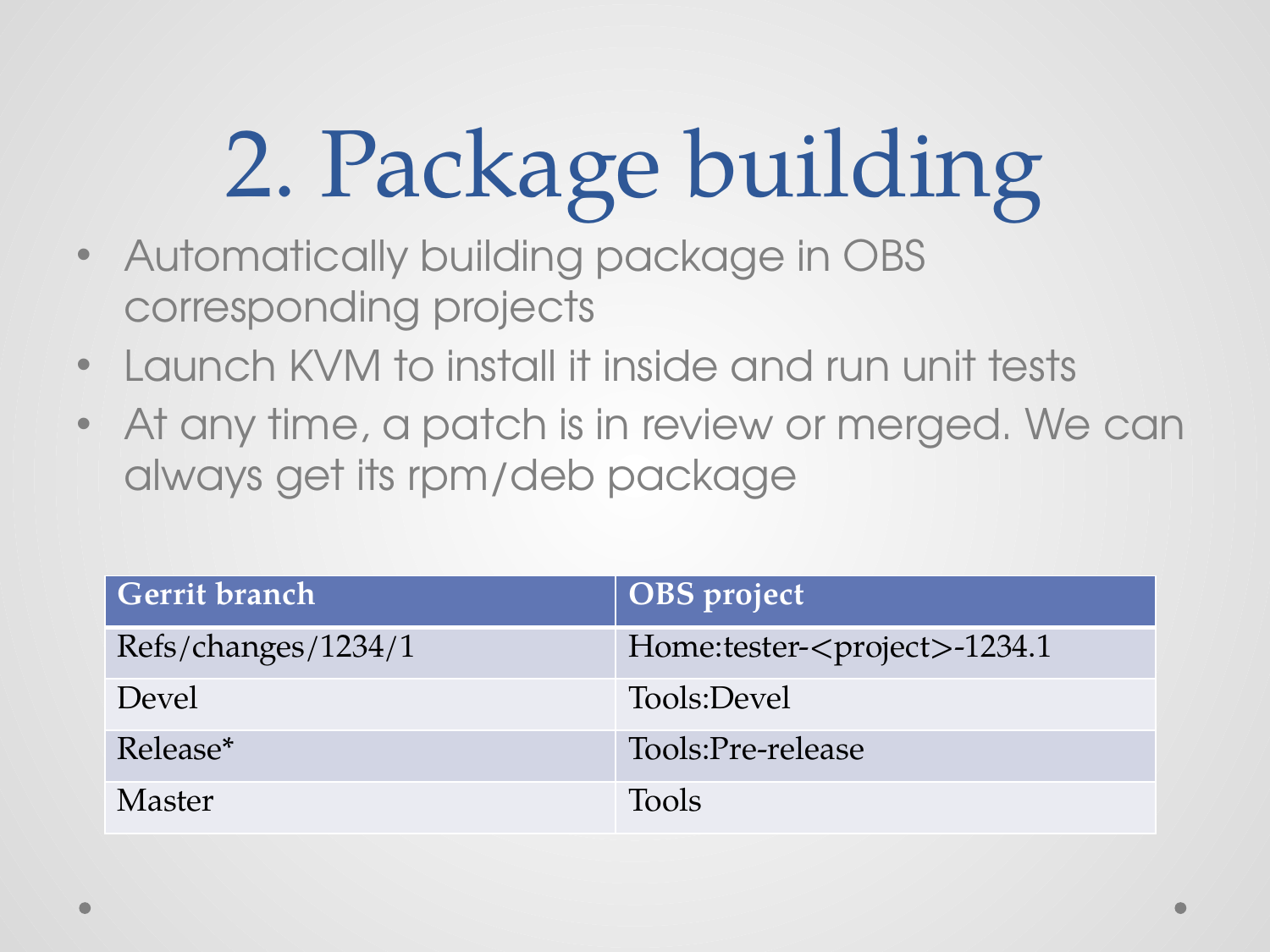

# 2. Package building
Automatically building package in OBS corresponding projects
Launch KVM to install it inside and run unit tests
At any time, a patch is in review or merged. We can always get its rpm/deb package
| Gerrit branch | OBS project |
| --- | --- |
| Refs/changes/1234/1 | Home:tester-<project>-1234.1 |
| Devel | Tools:Devel |
| Release\* | Tools:Pre-release |
| Master | Tools |